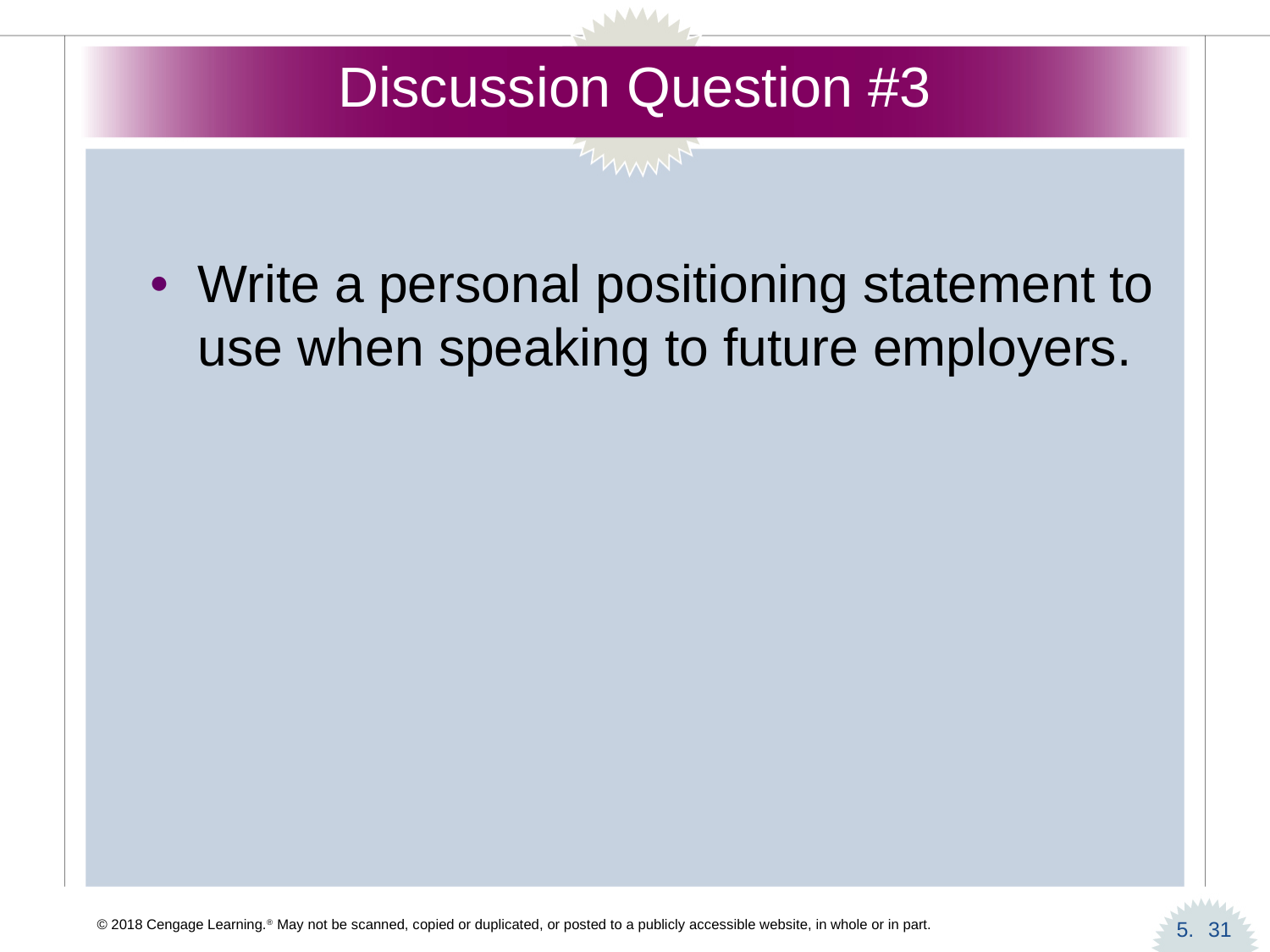

# Discussion Question #3
Write a personal positioning statement to use when speaking to future employers.